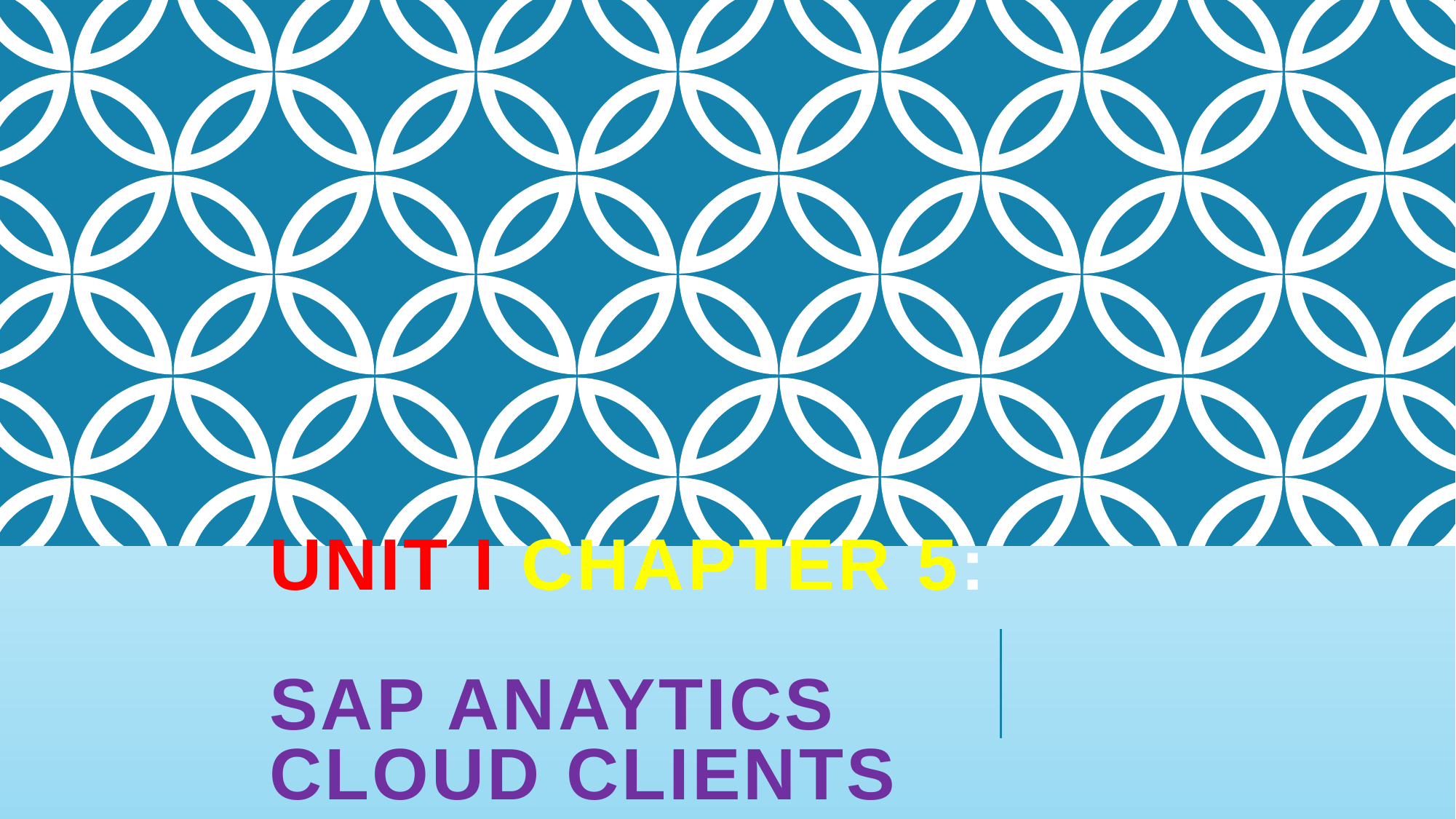

# Unit I Chapter 5: SAP AnaYTICS Cloud Clients